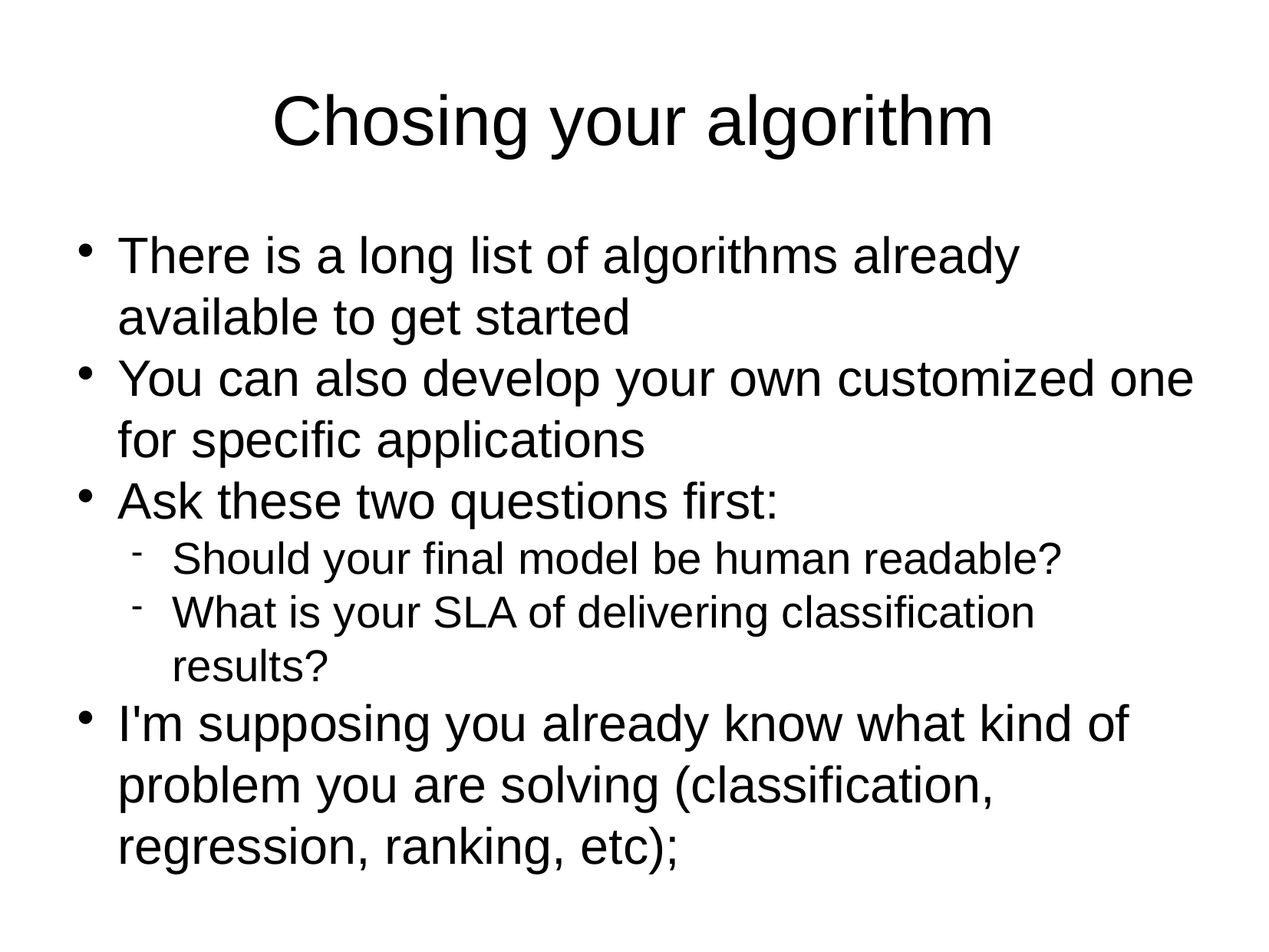

Chosing your algorithm
There is a long list of algorithms already available to get started
You can also develop your own customized one for specific applications
Ask these two questions first:
Should your final model be human readable?
What is your SLA of delivering classification results?
I'm supposing you already know what kind of problem you are solving (classification, regression, ranking, etc);